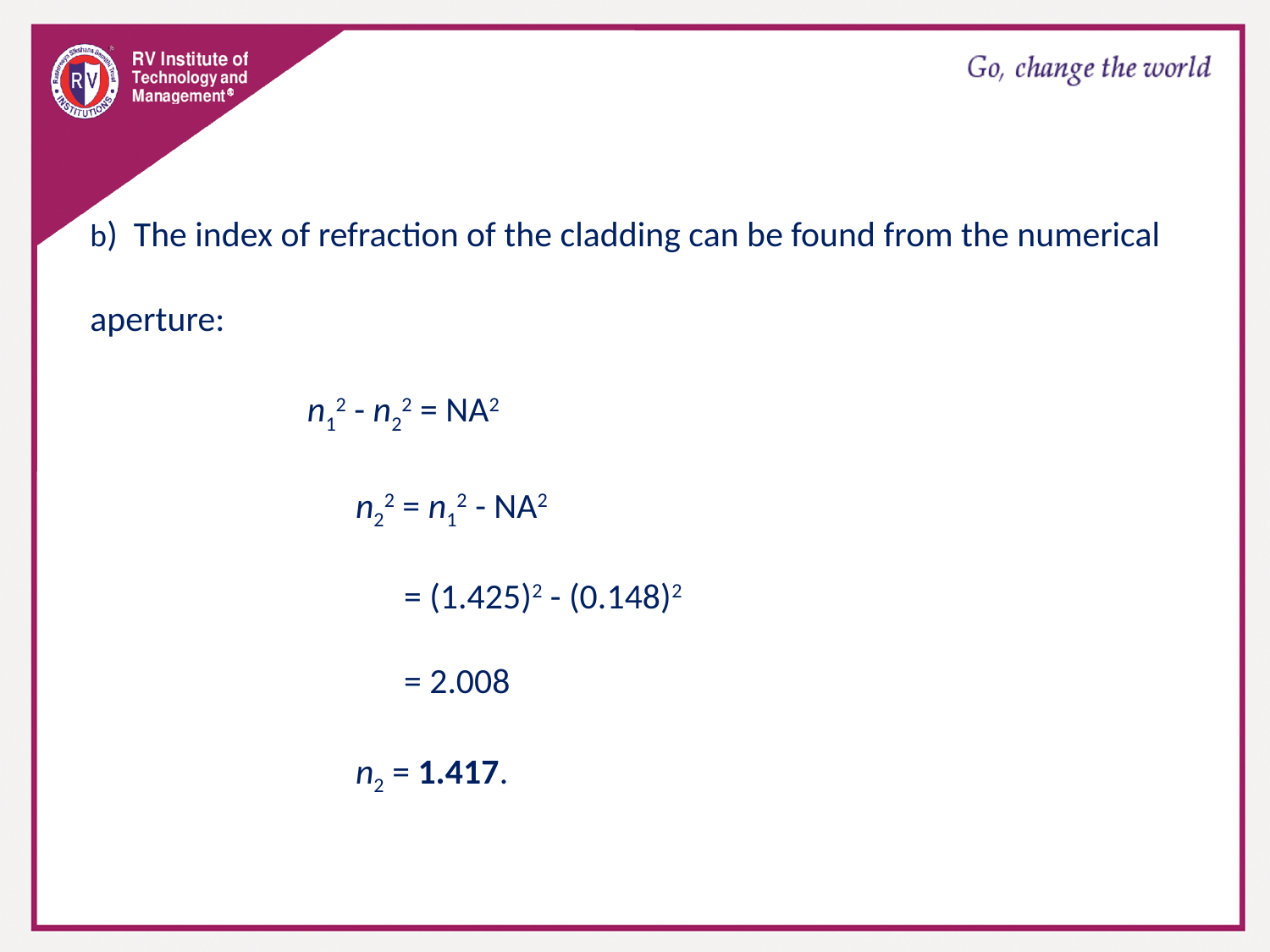

b)  The index of refraction of the cladding can be found from the numerical aperture:
                           n12 - n22 = NA2
                                 n22 = n12 - NA2
                                       = (1.425)2 - (0.148)2
                                       = 2.008
                                 n2 = 1.417.